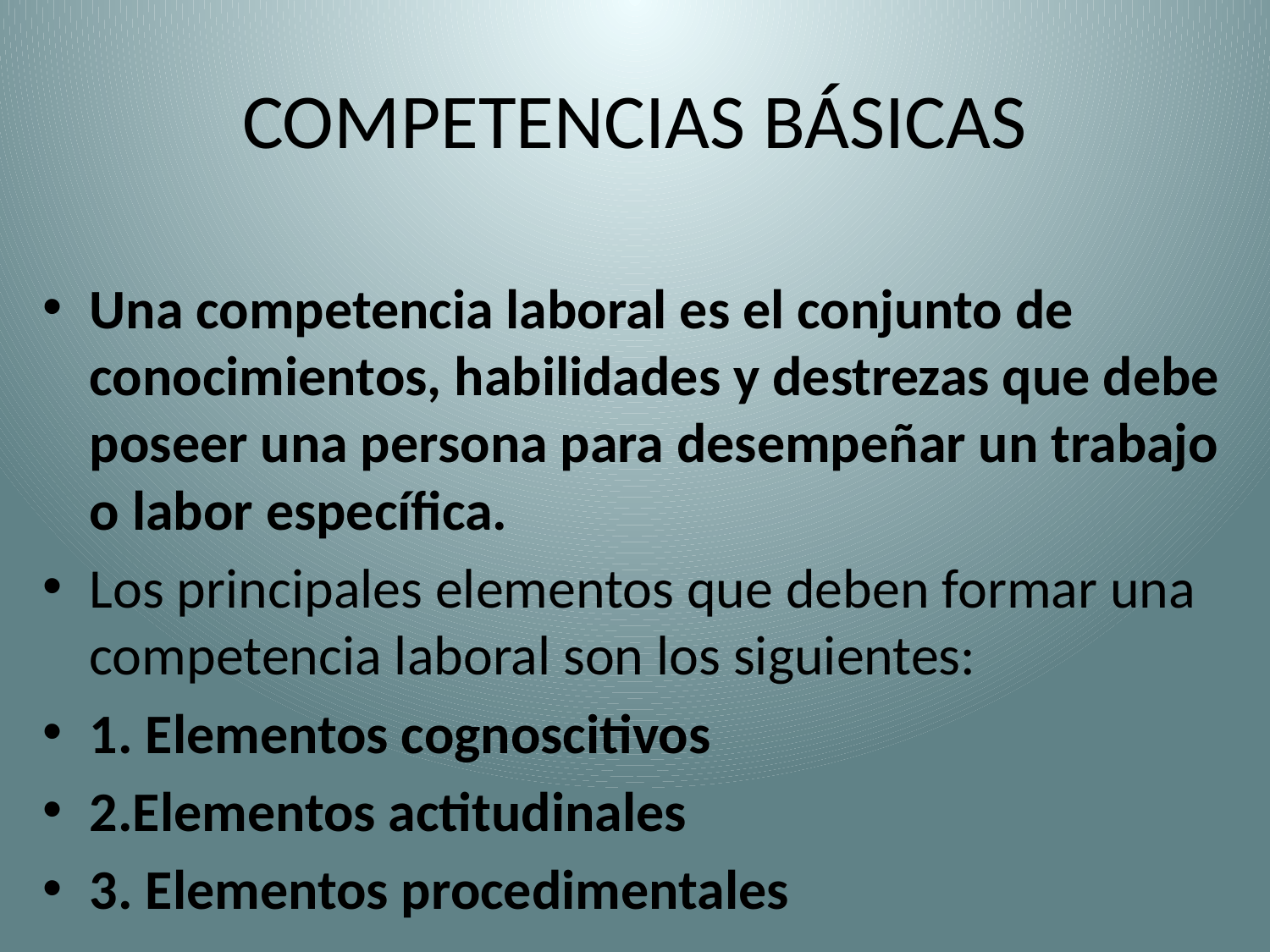

# COMPETENCIAS BÁSICAS

Una competencia laboral es el conjunto de conocimientos, habilidades y destrezas que debe poseer una persona para desempeñar un trabajo o labor específica.
Los principales elementos que deben formar una competencia laboral son los siguientes:
1. Elementos cognoscitivos
2.Elementos actitudinales
3. Elementos procedimentales